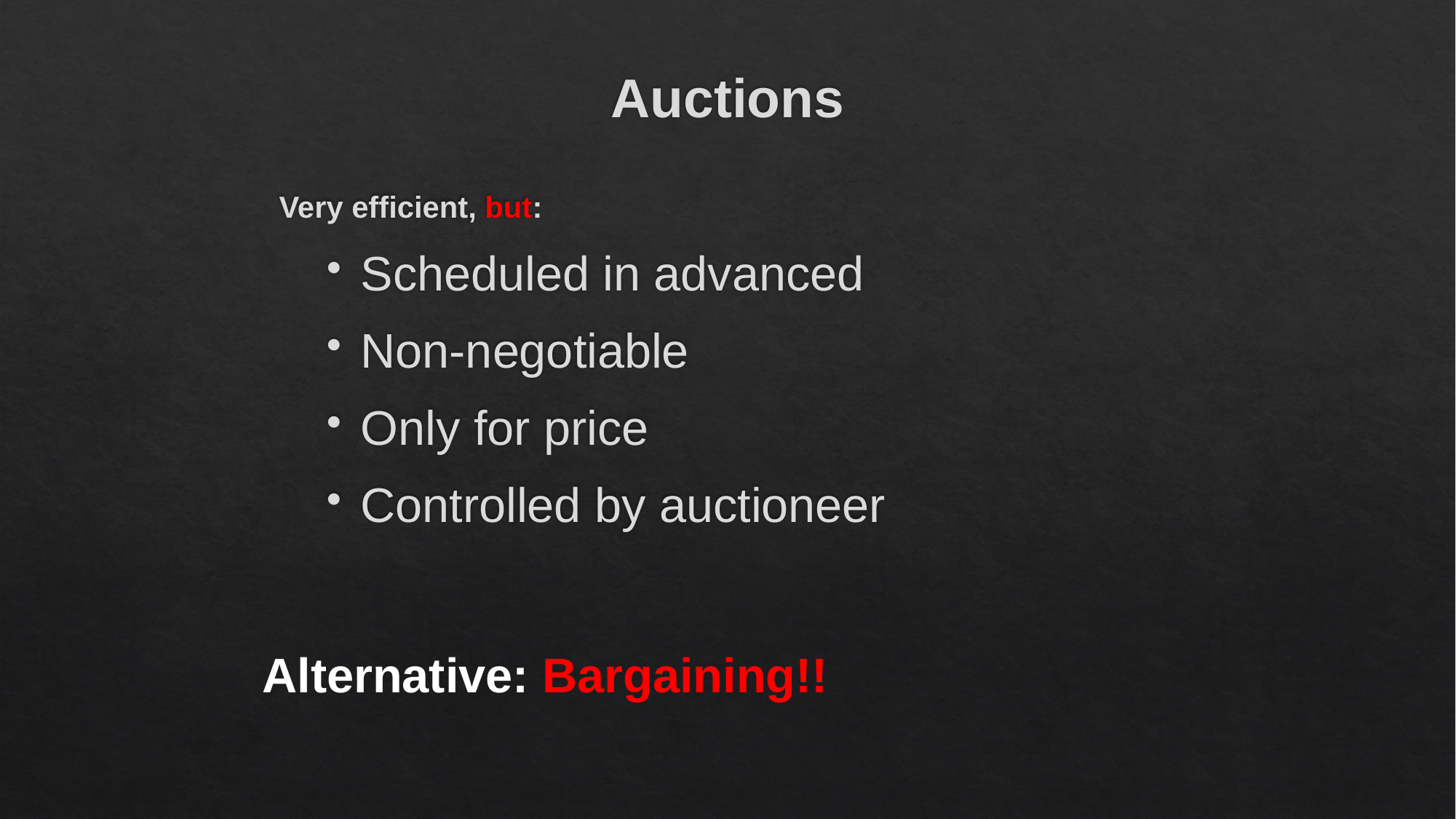

# Auctions
Very efficient, but:
Scheduled in advanced
Non-negotiable
Only for price
Controlled by auctioneer
Alternative: Bargaining!!